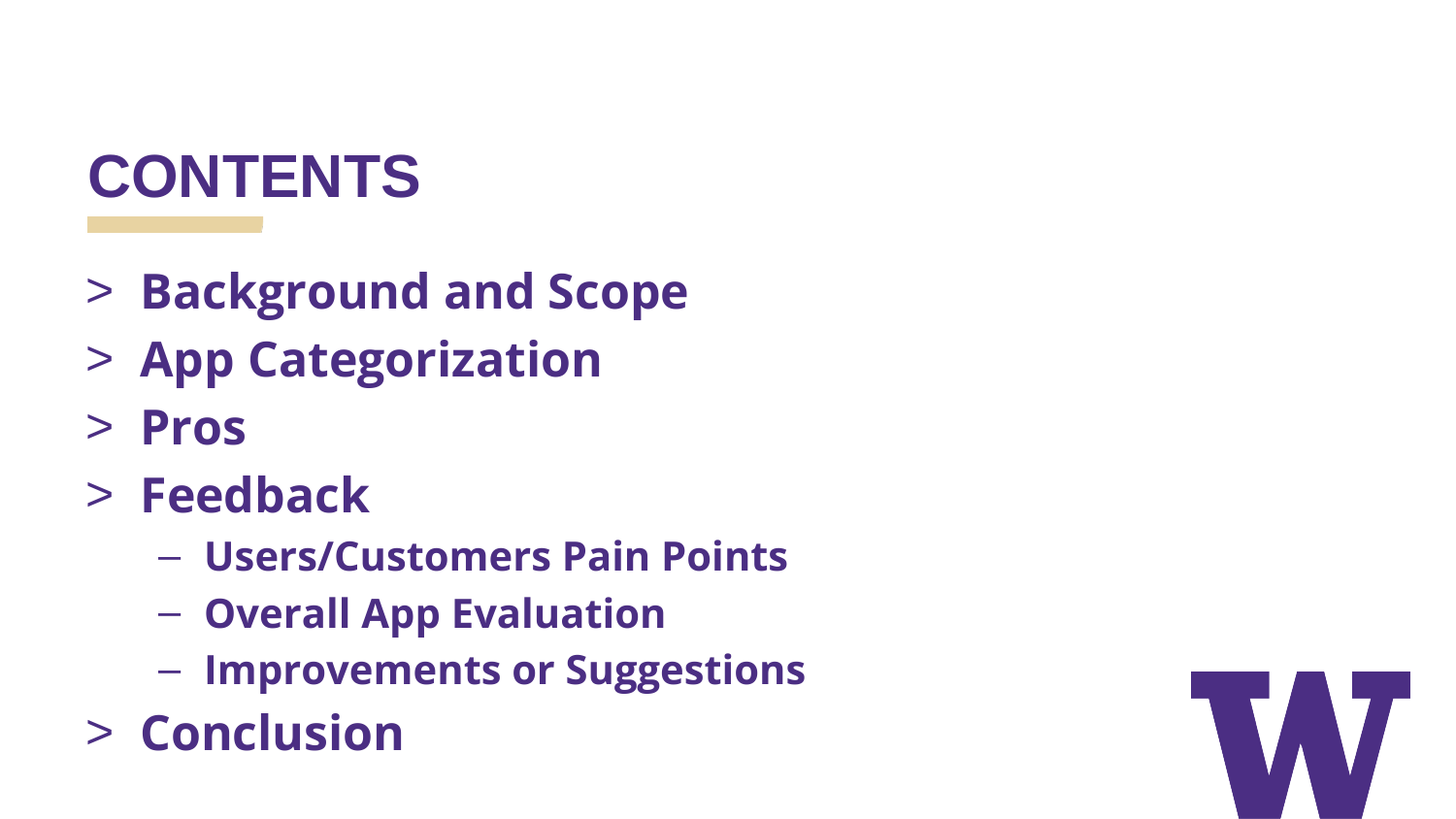

# CONTENTS
Background and Scope
App Categorization
Pros
Feedback
Users/Customers Pain Points
Overall App Evaluation
Improvements or Suggestions
Conclusion